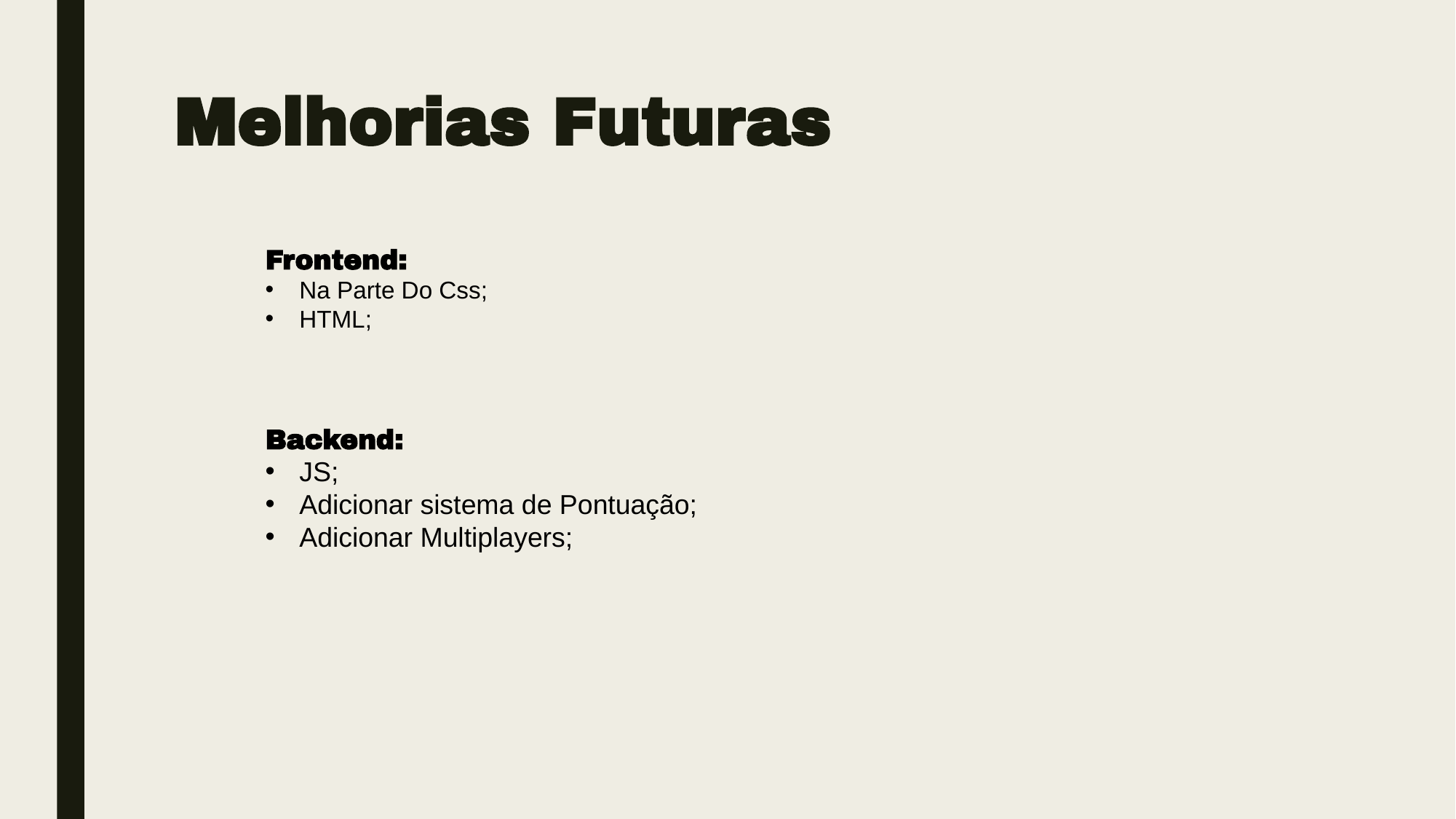

# Melhorias Futuras
Frontend:
Na Parte Do Css;
HTML;
Backend:
JS;
Adicionar sistema de Pontuação;
Adicionar Multiplayers;